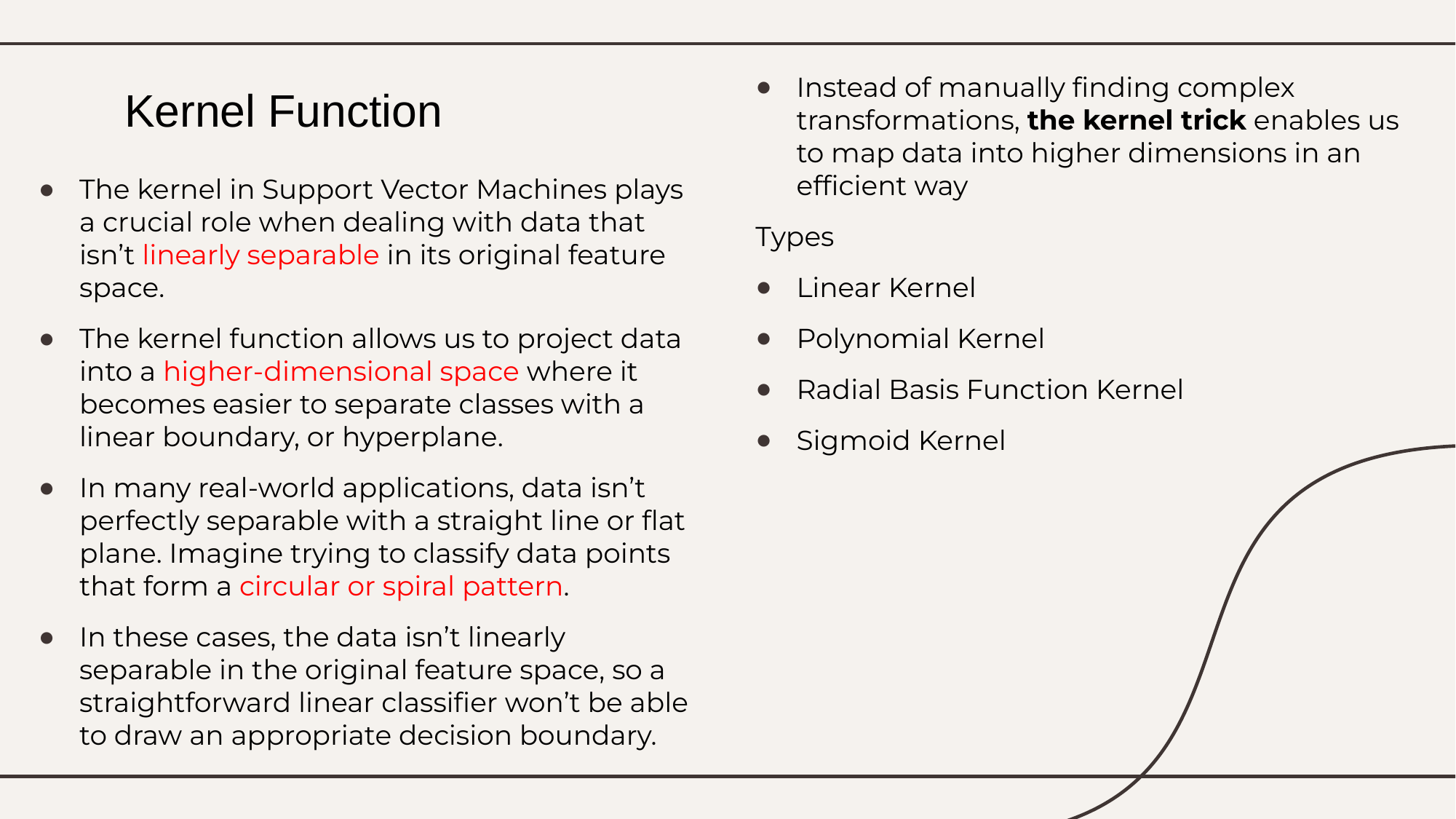

Instead of manually finding complex transformations, the kernel trick enables us to map data into higher dimensions in an efficient way
Types
Linear Kernel
Polynomial Kernel
Radial Basis Function Kernel
Sigmoid Kernel

# Kernel Function
The kernel in Support Vector Machines plays a crucial role when dealing with data that isn’t linearly separable in its original feature space.
The kernel function allows us to project data into a higher-dimensional space where it becomes easier to separate classes with a linear boundary, or hyperplane.
In many real-world applications, data isn’t perfectly separable with a straight line or flat plane. Imagine trying to classify data points that form a circular or spiral pattern.
In these cases, the data isn’t linearly separable in the original feature space, so a straightforward linear classifier won’t be able to draw an appropriate decision boundary.